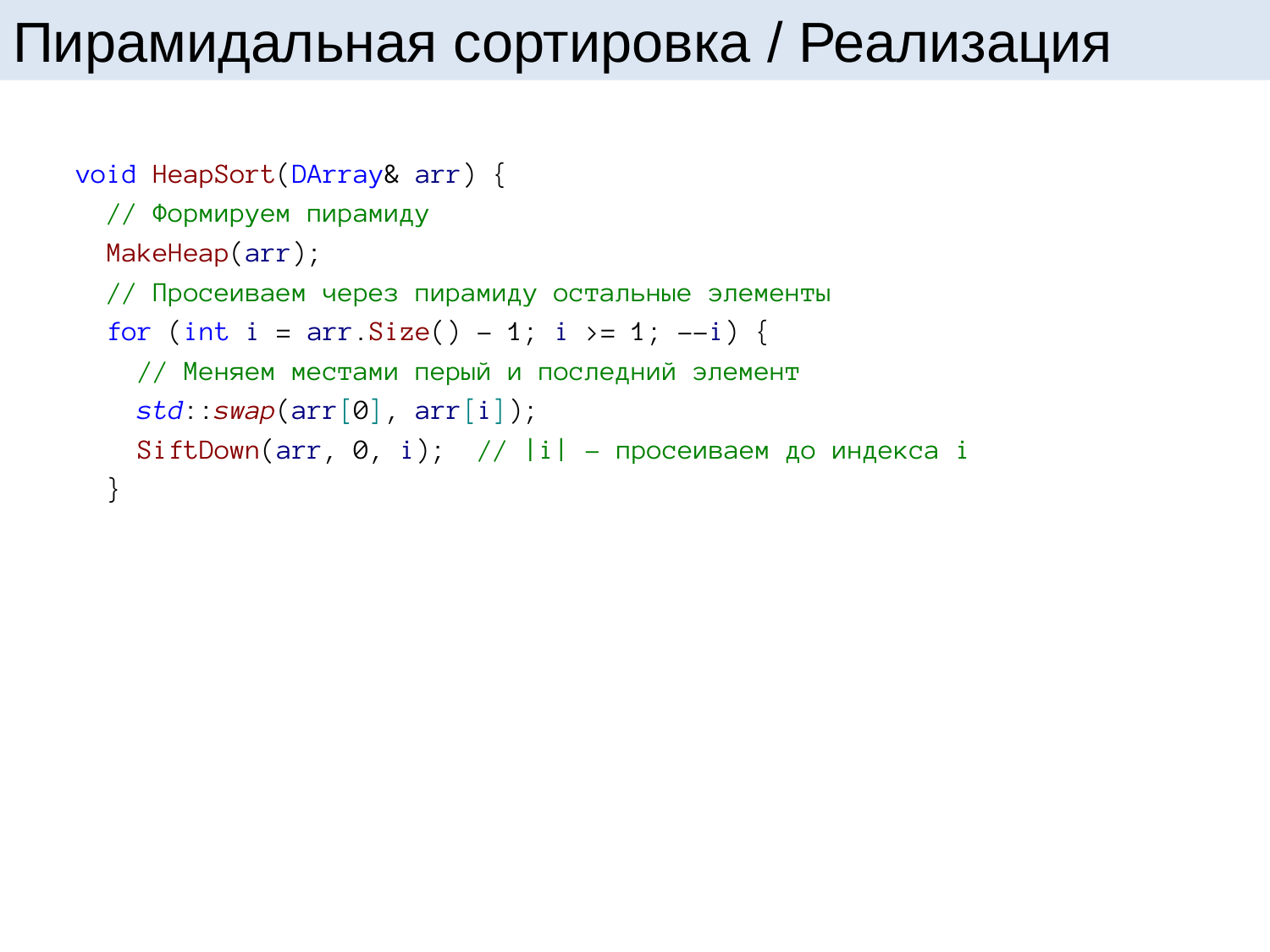

# Пирамидальная сортировка / Реализация
void HeapSort(DArray& arr) {
  // Формируем пирамиду
  MakeHeap(arr);
  // Просеиваем через пирамиду остальные элементы
  for (int i = arr.Size() - 1; i >= 1; --i) {
    // Меняем местами перый и последний элемент
    std::swap(arr[0], arr[i]);
    SiftDown(arr, 0, i);  // |i| - просеиваем до индекса i
  }